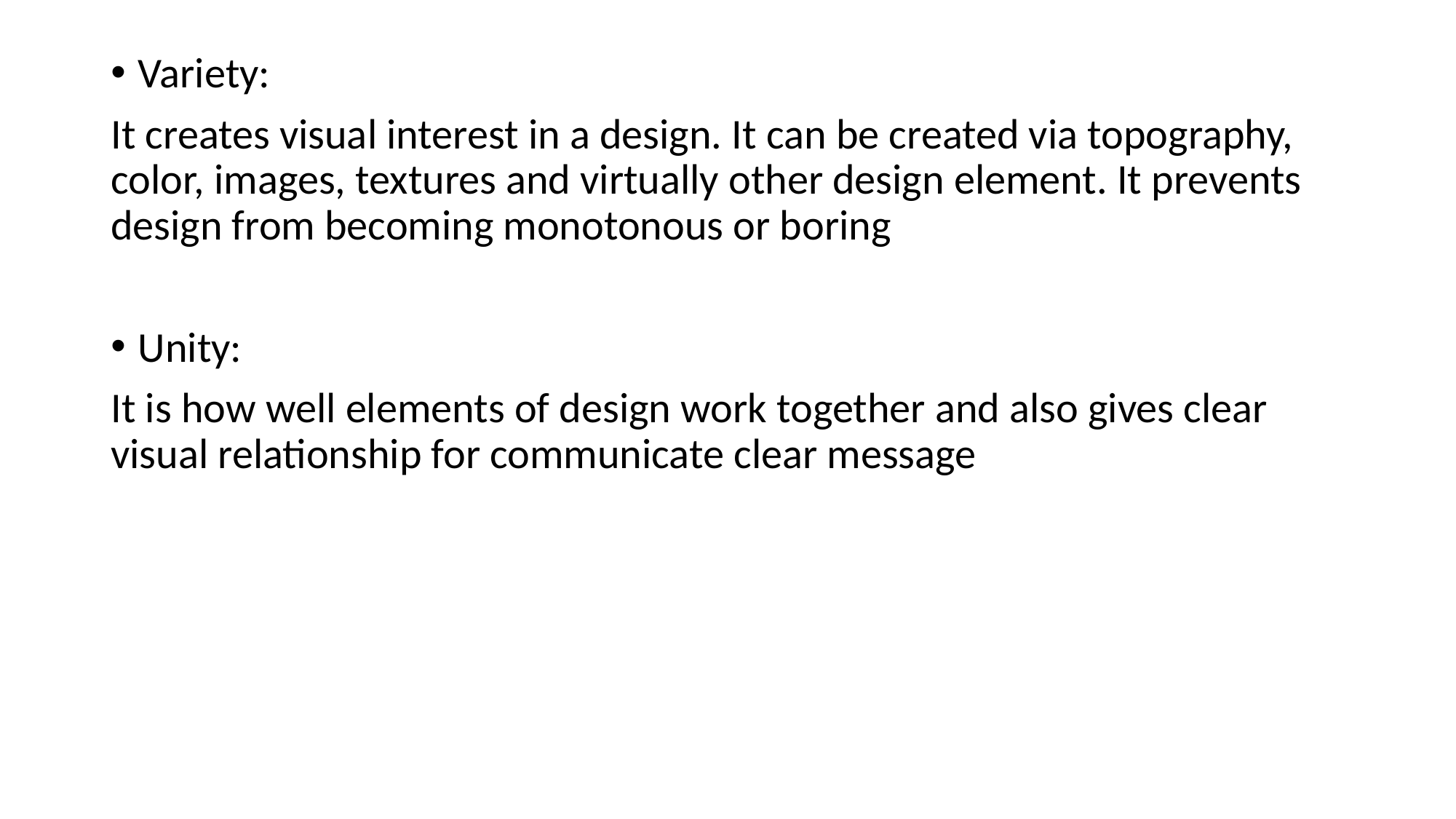

Variety:
It creates visual interest in a design. It can be created via topography, color, images, textures and virtually other design element. It prevents design from becoming monotonous or boring

Unity:
It is how well elements of design work together and also gives clear visual relationship for communicate clear message